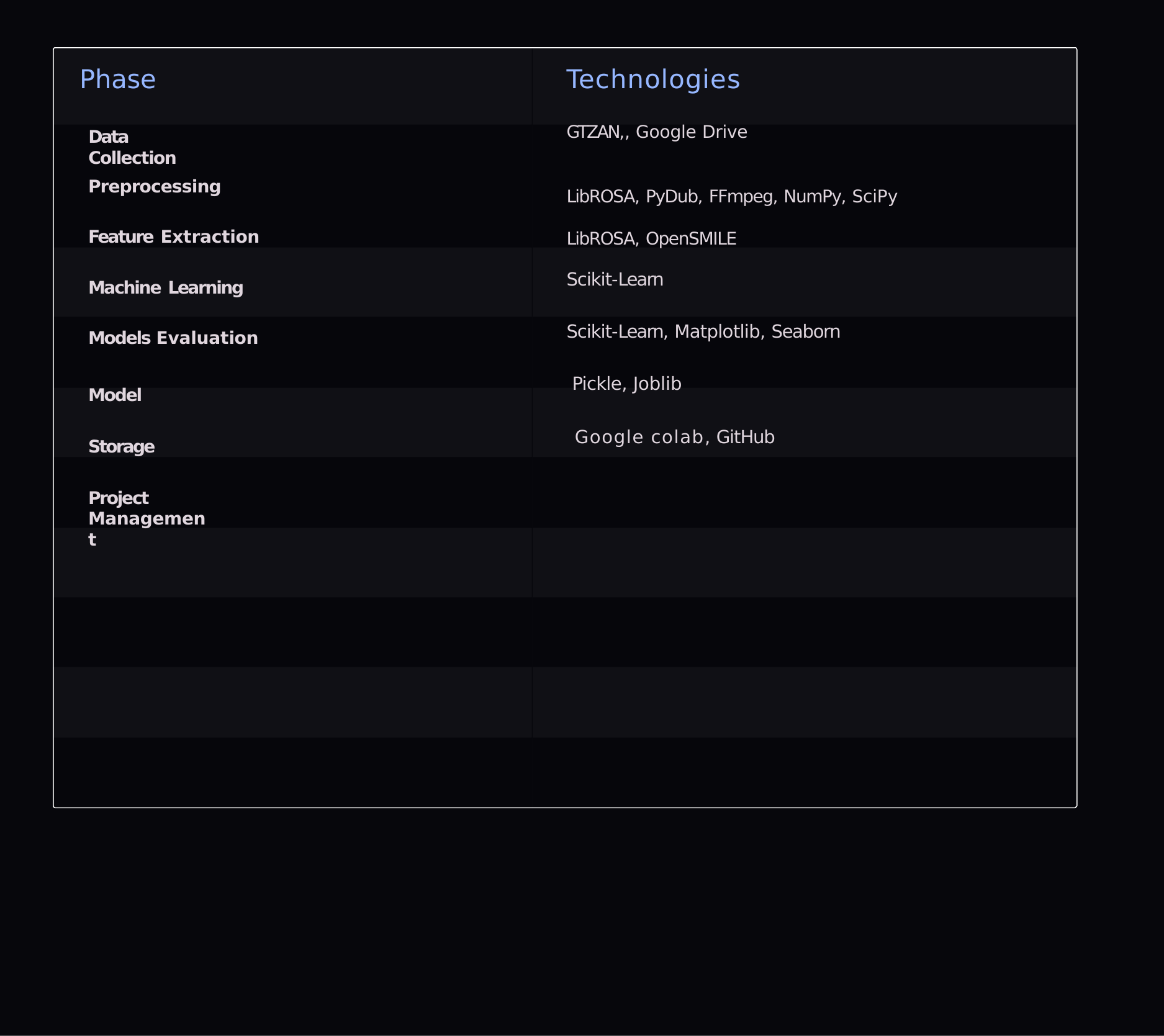

# Phase

Technologies
GTZAN,, Google Drive

LibROSA, PyDub, FFmpeg, NumPy, SciPy
Data Collection
Preprocessing

Feature Extraction
Machine Learning Models Evaluation
Model Storage

Project Management
LibROSA, OpenSMILE
Scikit-Learn
Scikit-Learn, Matplotlib, Seaborn
 Pickle, Joblib

 Google colab, GitHub